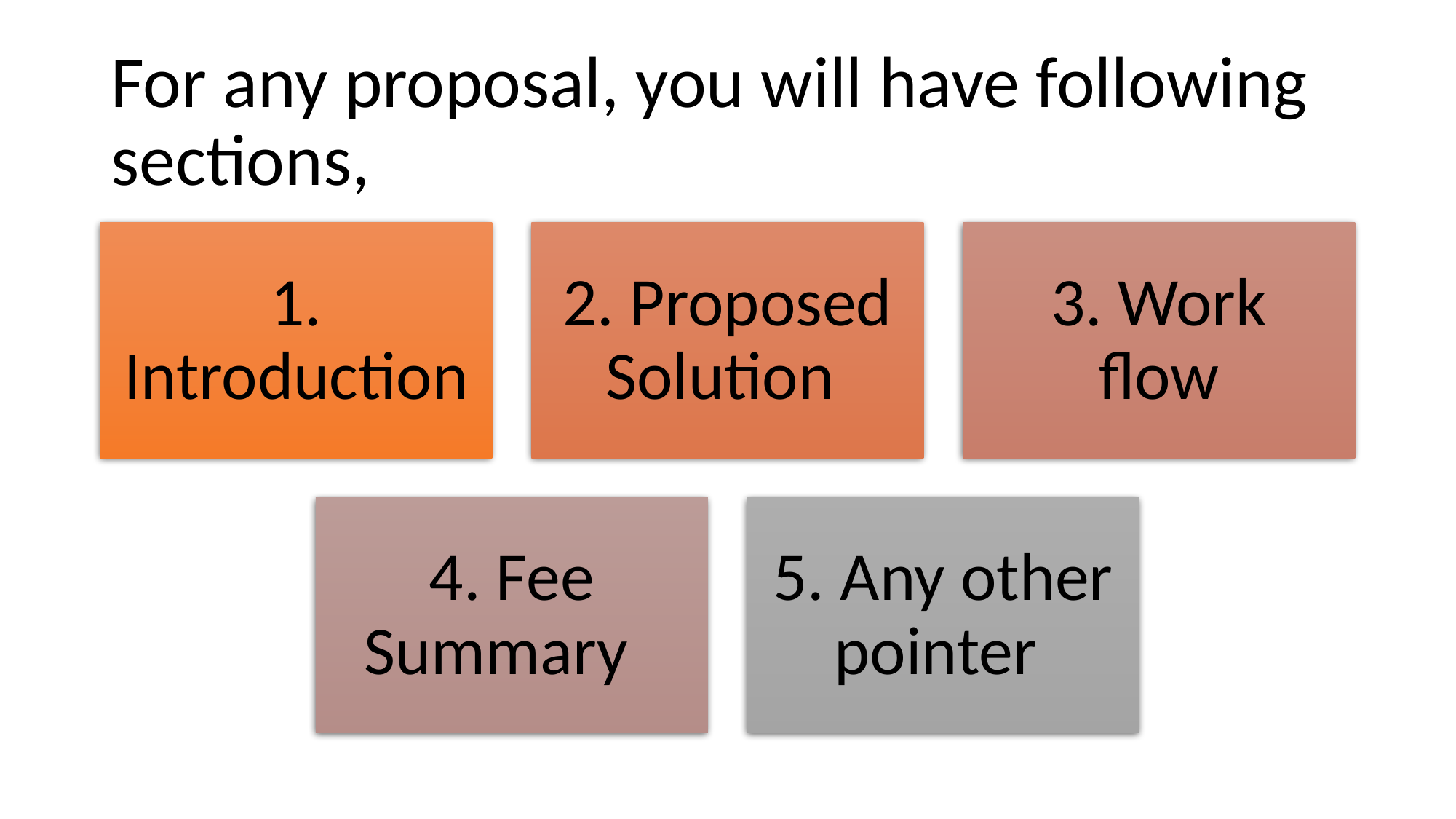

# For any proposal, you will have following sections,
1. Introduction
2. Proposed Solution
3. Work flow
4. Fee Summary
5. Any other pointer